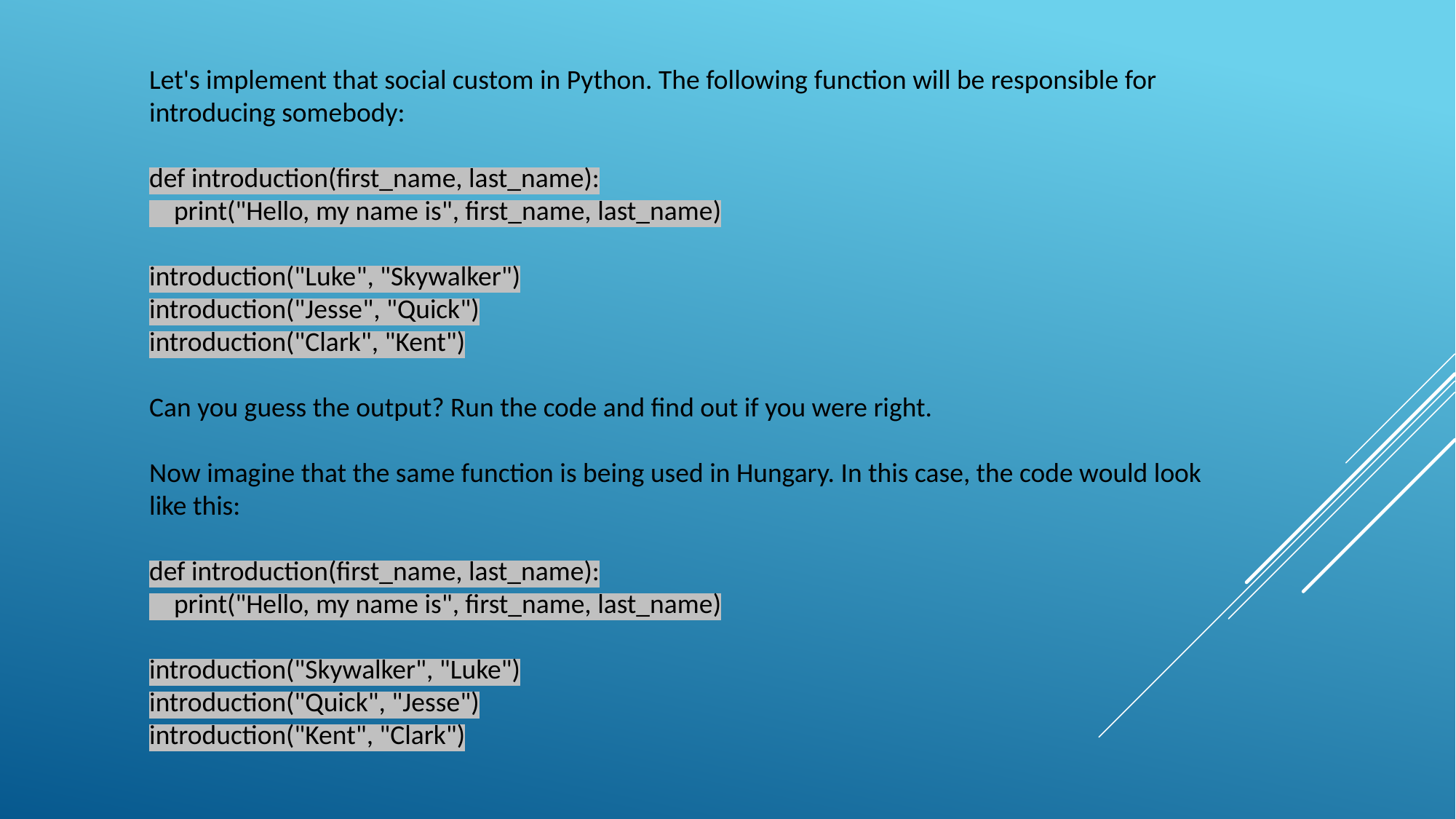

Let's implement that social custom in Python. The following function will be responsible for introducing somebody:

def introduction(first_name, last_name):
    print("Hello, my name is", first_name, last_name)

introduction("Luke", "Skywalker")
introduction("Jesse", "Quick")
introduction("Clark", "Kent")

Can you guess the output? Run the code and find out if you were right.

Now imagine that the same function is being used in Hungary. In this case, the code would look like this:

def introduction(first_name, last_name):
    print("Hello, my name is", first_name, last_name)

introduction("Skywalker", "Luke")
introduction("Quick", "Jesse")
introduction("Kent", "Clark")